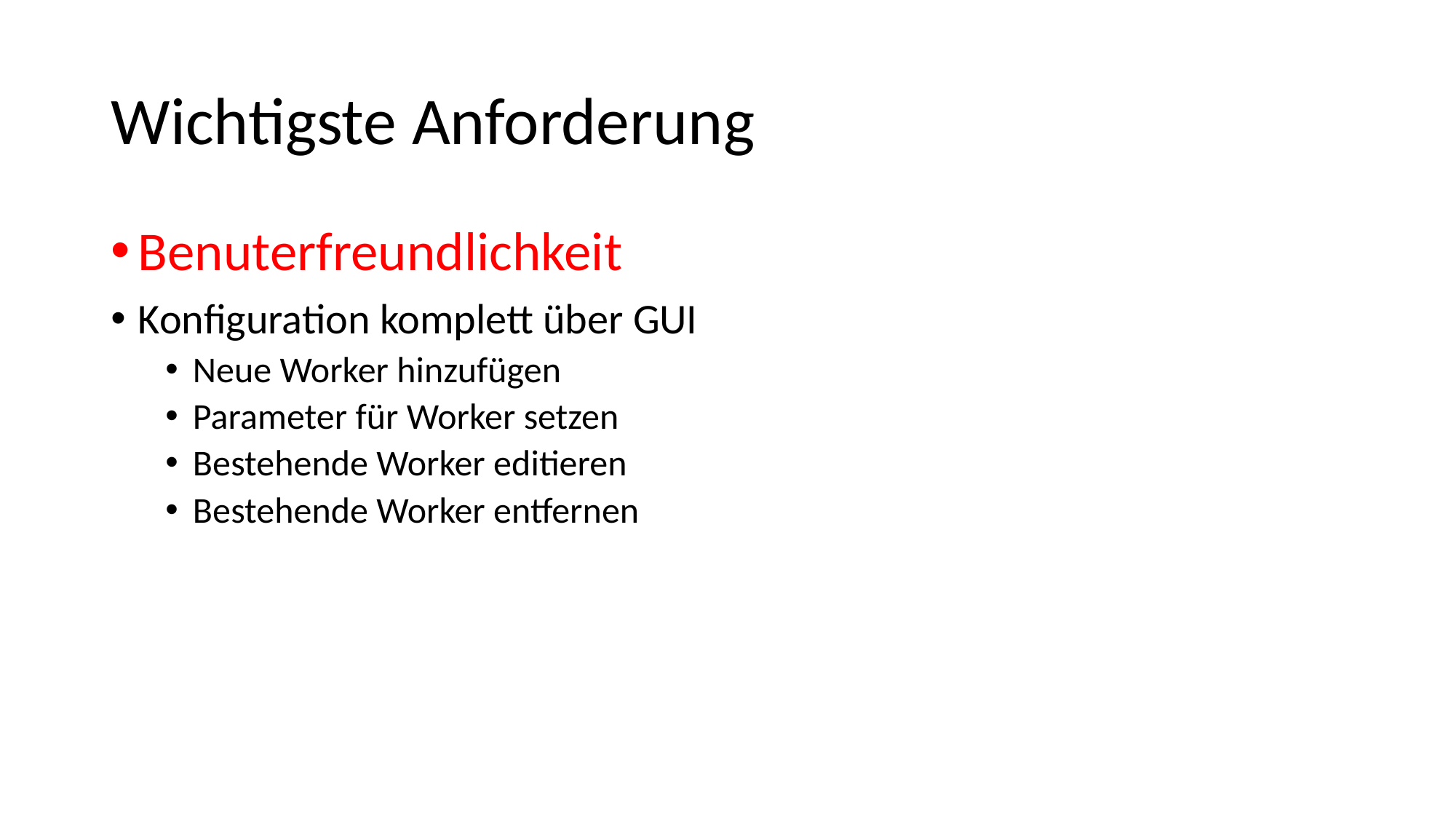

# Wichtigste Anforderung
Benuterfreundlichkeit
Konfiguration komplett über GUI
Neue Worker hinzufügen
Parameter für Worker setzen
Bestehende Worker editieren
Bestehende Worker entfernen